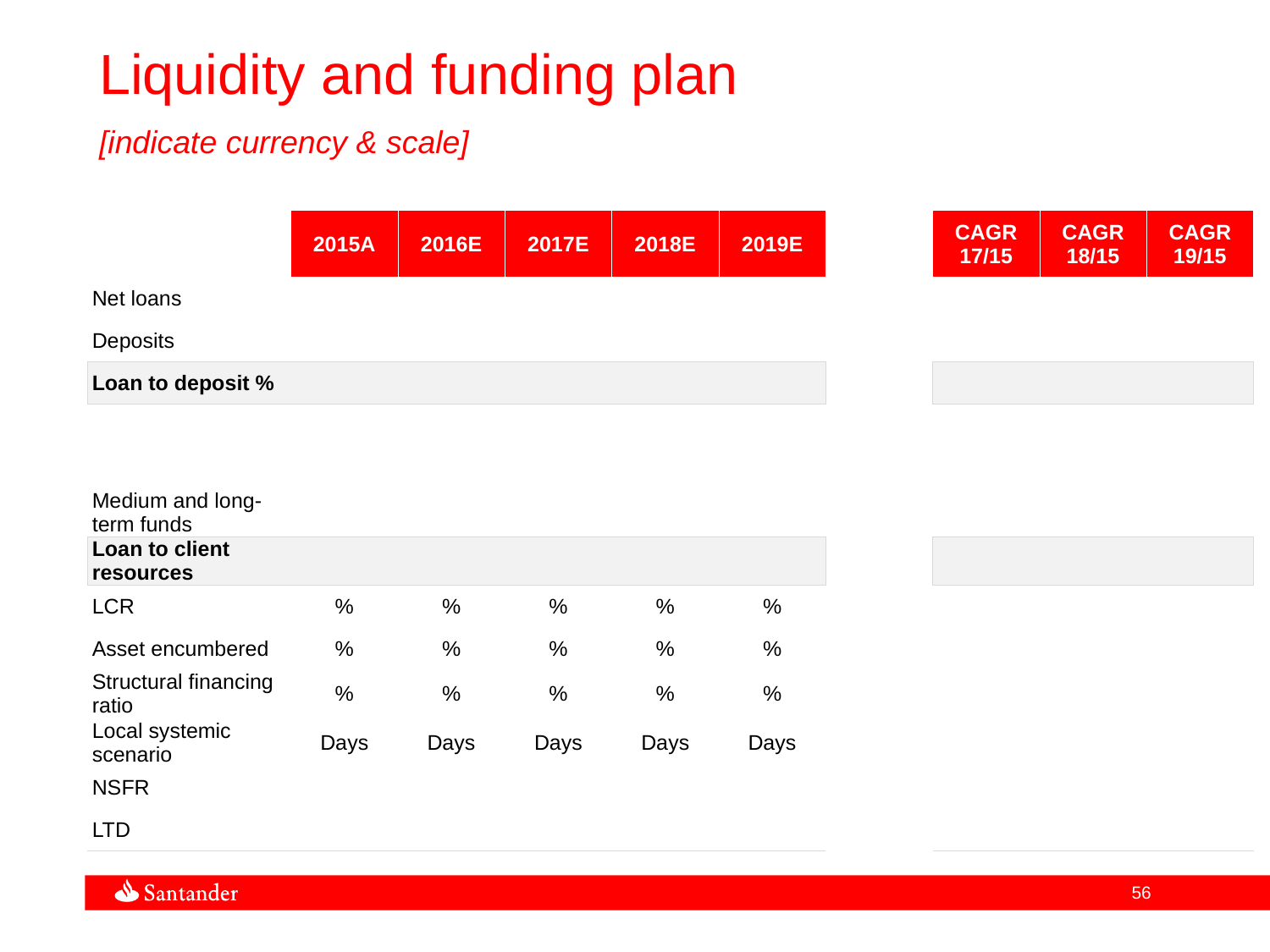

Liquidity and funding plan
[indicate currency & scale]
|  | 2015A | 2016E | 2017E | 2018E | 2019E |  | CAGR 17/15 | CAGR 18/15 | CAGR 19/15 |
| --- | --- | --- | --- | --- | --- | --- | --- | --- | --- |
| Net loans |  |  |  |  |  |  |  |  |  |
| Deposits |  |  |  |  |  |  |  |  |  |
| Loan to deposit % |  |  |  |  |  |  |  |  |  |
|  |  |  |  |  |  |  |  |  |  |
|  |  |  |  |  |  |  |  |  |  |
| Medium and long-term funds |  |  |  |  |  |  |  |  |  |
| Loan to client resources |  |  |  |  |  |  |  |  |  |
| LCR | % | % | % | % | % |  |  |  |  |
| Asset encumbered | % | % | % | % | % |  |  |  |  |
| Structural financing ratio | % | % | % | % | % |  |  |  |  |
| Local systemic scenario | Days | Days | Days | Days | Days |  |  |  |  |
| NSFR |  |  |  |  |  |  |  |  |  |
| LTD |  |  |  |  |  |  |  |  |  |